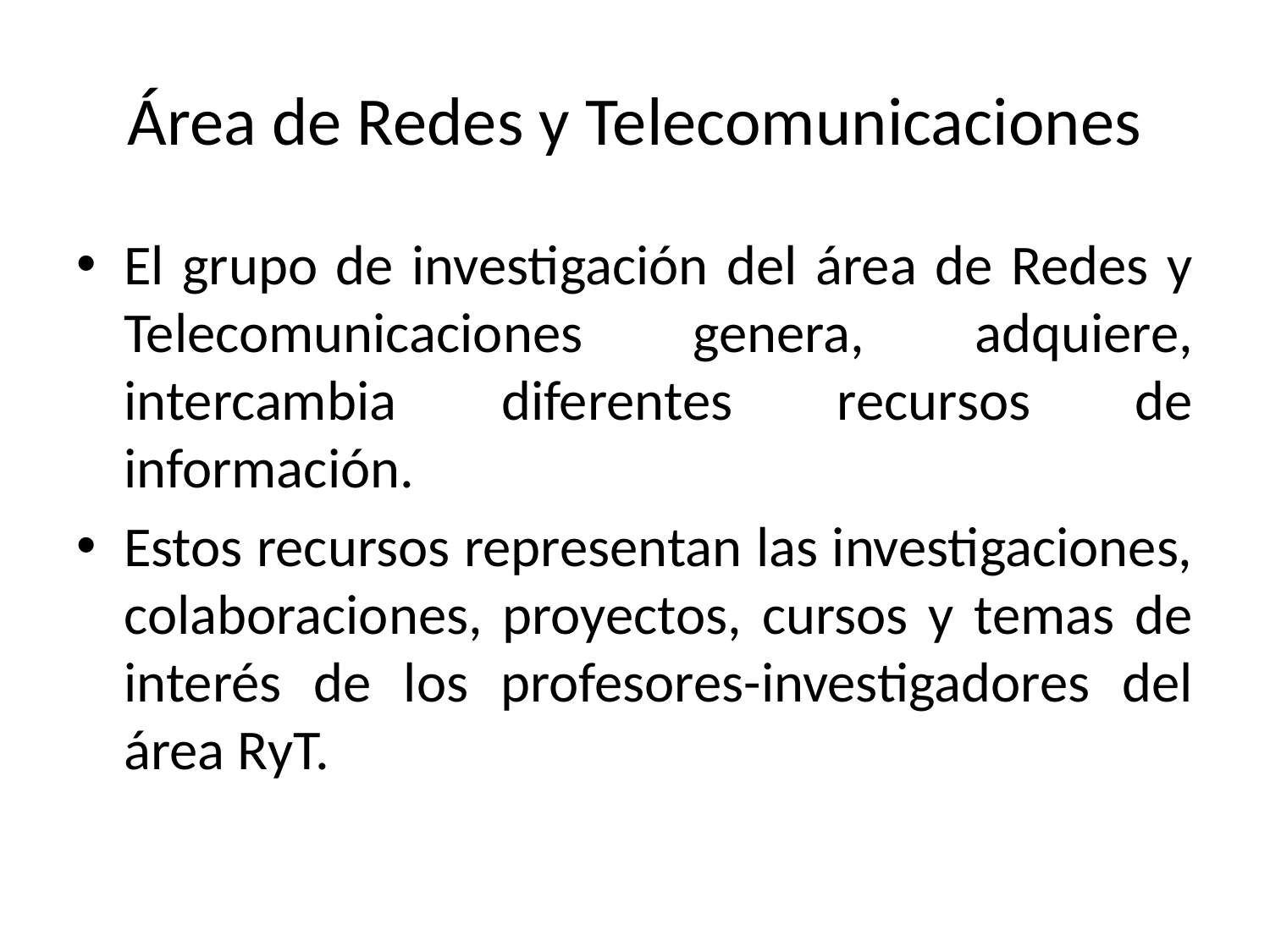

# Área de Redes y Telecomunicaciones
El grupo de investigación del área de Redes y Telecomunicaciones genera, adquiere, intercambia diferentes recursos de información.
Estos recursos representan las investigaciones, colaboraciones, proyectos, cursos y temas de interés de los profesores-investigadores del área RyT.